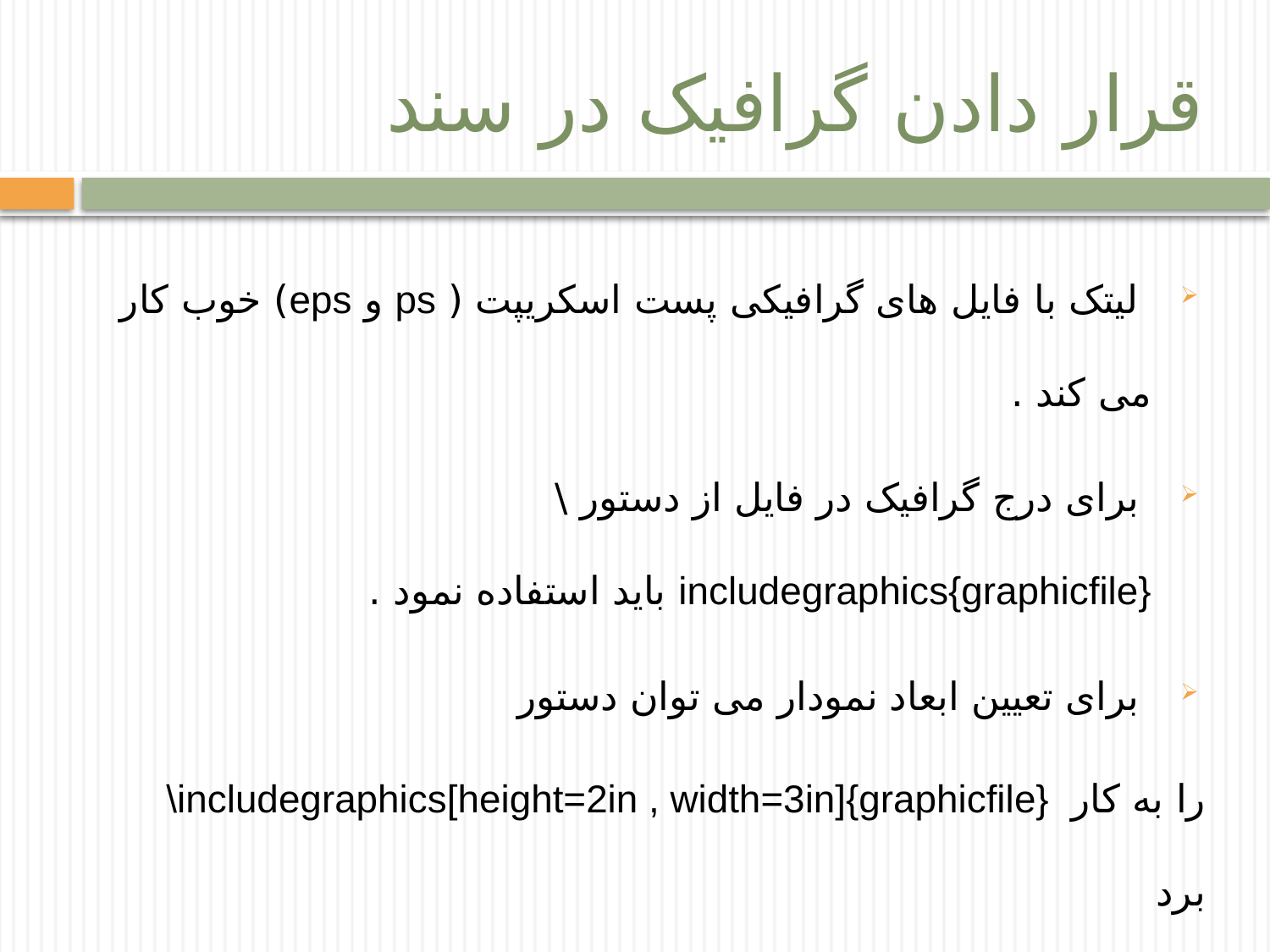

# قرار دادن گرافیک در سند
 لیتک با فایل های گرافیکی پست اسکریپت ( ps و eps) خوب کار می کند .
 برای درج گرافیک در فایل از دستور \includegraphics{graphicfile} باید استفاده نمود .
 برای تعیین ابعاد نمودار می توان دستور
\includegraphics[height=2in , width=3in]{graphicfile}  را به کار برد